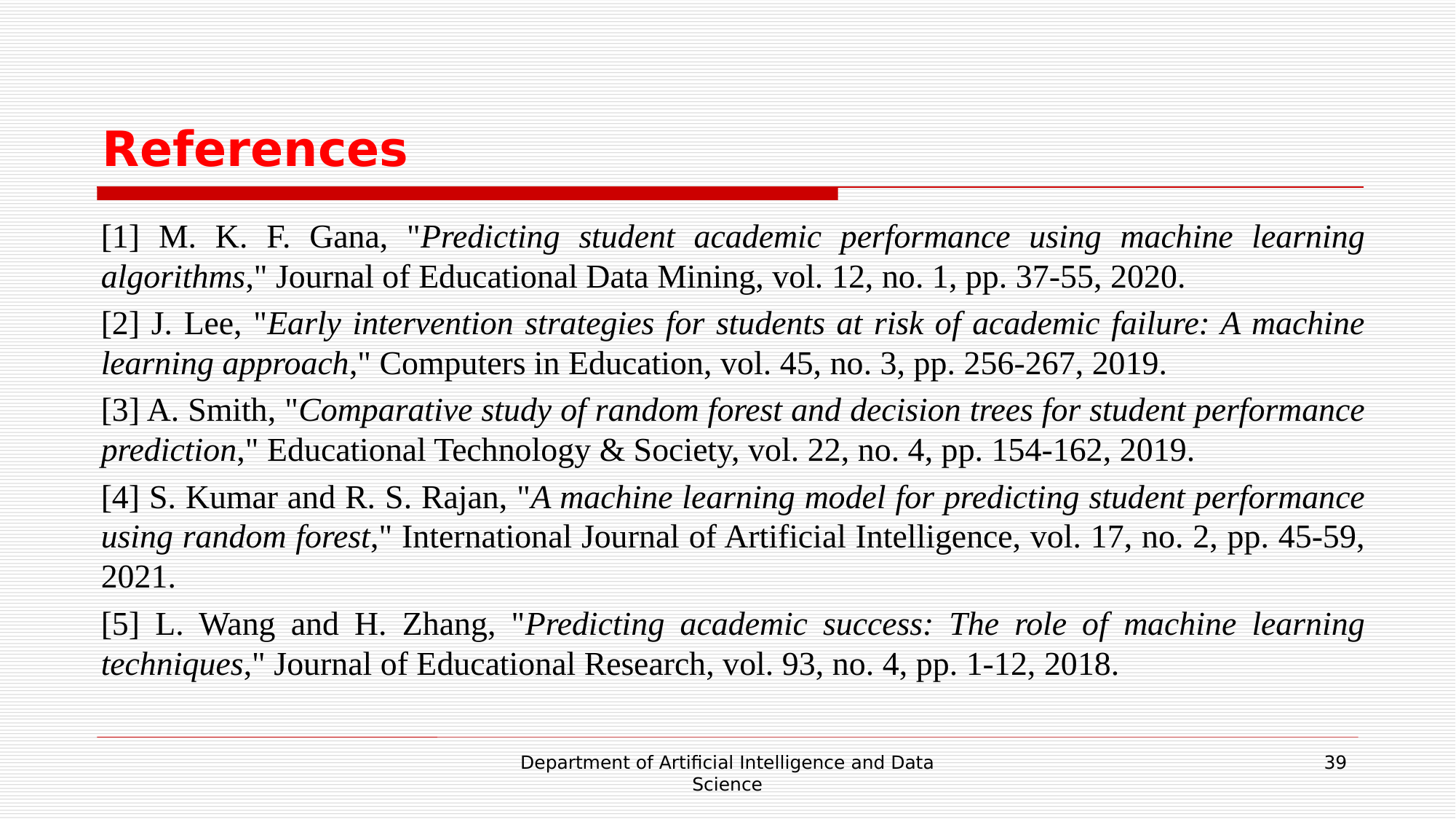

# References
[1] M. K. F. Gana, "Predicting student academic performance using machine learning algorithms," Journal of Educational Data Mining, vol. 12, no. 1, pp. 37-55, 2020.
[2] J. Lee, "Early intervention strategies for students at risk of academic failure: A machine learning approach," Computers in Education, vol. 45, no. 3, pp. 256-267, 2019.
[3] A. Smith, "Comparative study of random forest and decision trees for student performance prediction," Educational Technology & Society, vol. 22, no. 4, pp. 154-162, 2019.
[4] S. Kumar and R. S. Rajan, "A machine learning model for predicting student performance using random forest," International Journal of Artificial Intelligence, vol. 17, no. 2, pp. 45-59, 2021.
[5] L. Wang and H. Zhang, "Predicting academic success: The role of machine learning techniques," Journal of Educational Research, vol. 93, no. 4, pp. 1-12, 2018.

Department of Artificial Intelligence and Data Science
39